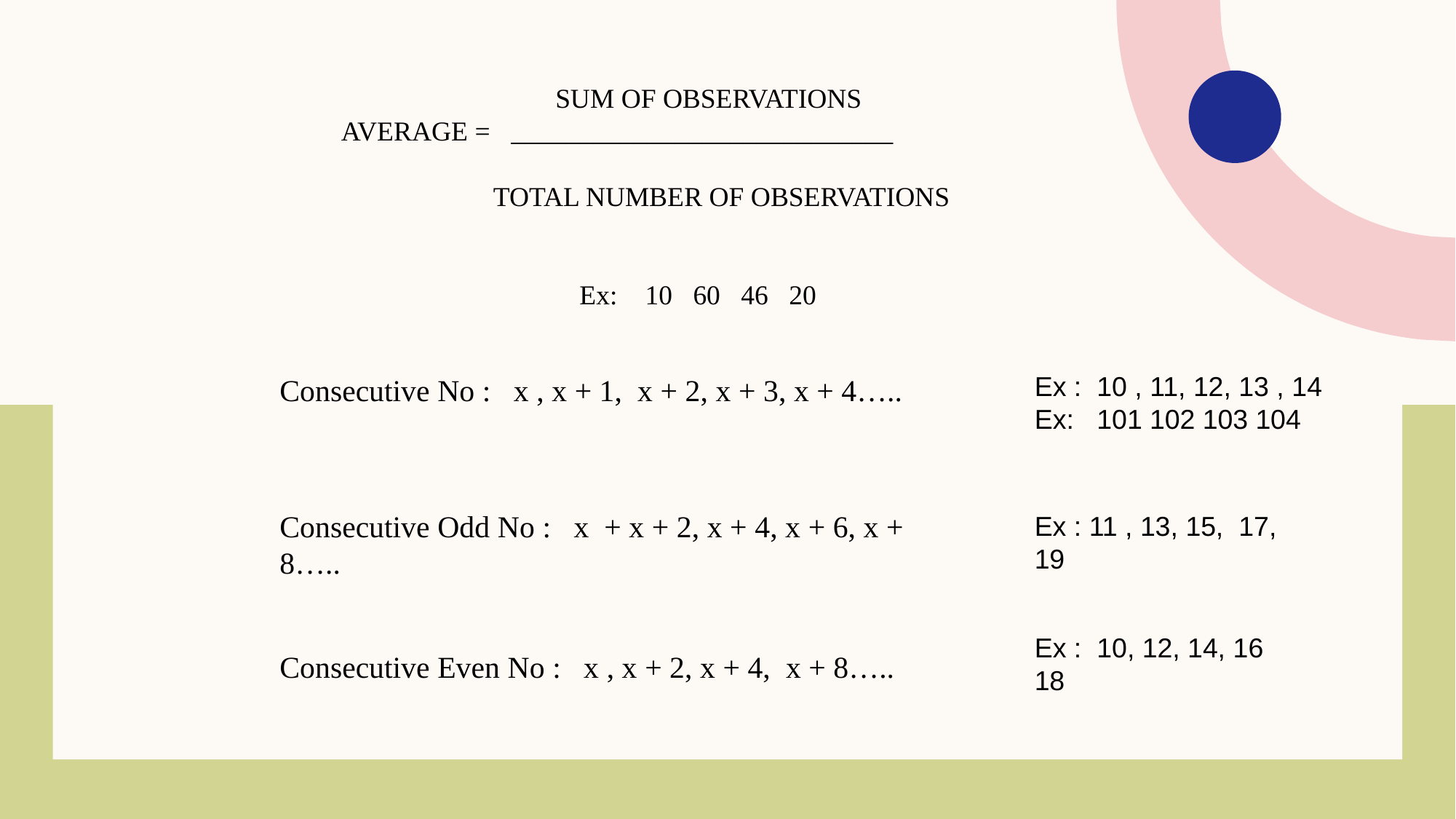

SUM OF OBSERVATIONS
 AVERAGE =   ____________________________

                       TOTAL NUMBER OF OBSERVATIONS
                   Ex:    10   60   46   20
Ex :  10 , 11, 12, 13 , 14
Ex:   101 102 103 104
Consecutive No :   x , x + 1,  x + 2, x + 3, x + 4…..
Consecutive Odd No :   x  + x + 2, x + 4, x + 6, x + 8…..
Ex : 11 , 13, 15,  17, 19
Ex :  10, 12, 14, 16 18
Consecutive Even No :   x , x + 2, x + 4,  x + 8…..